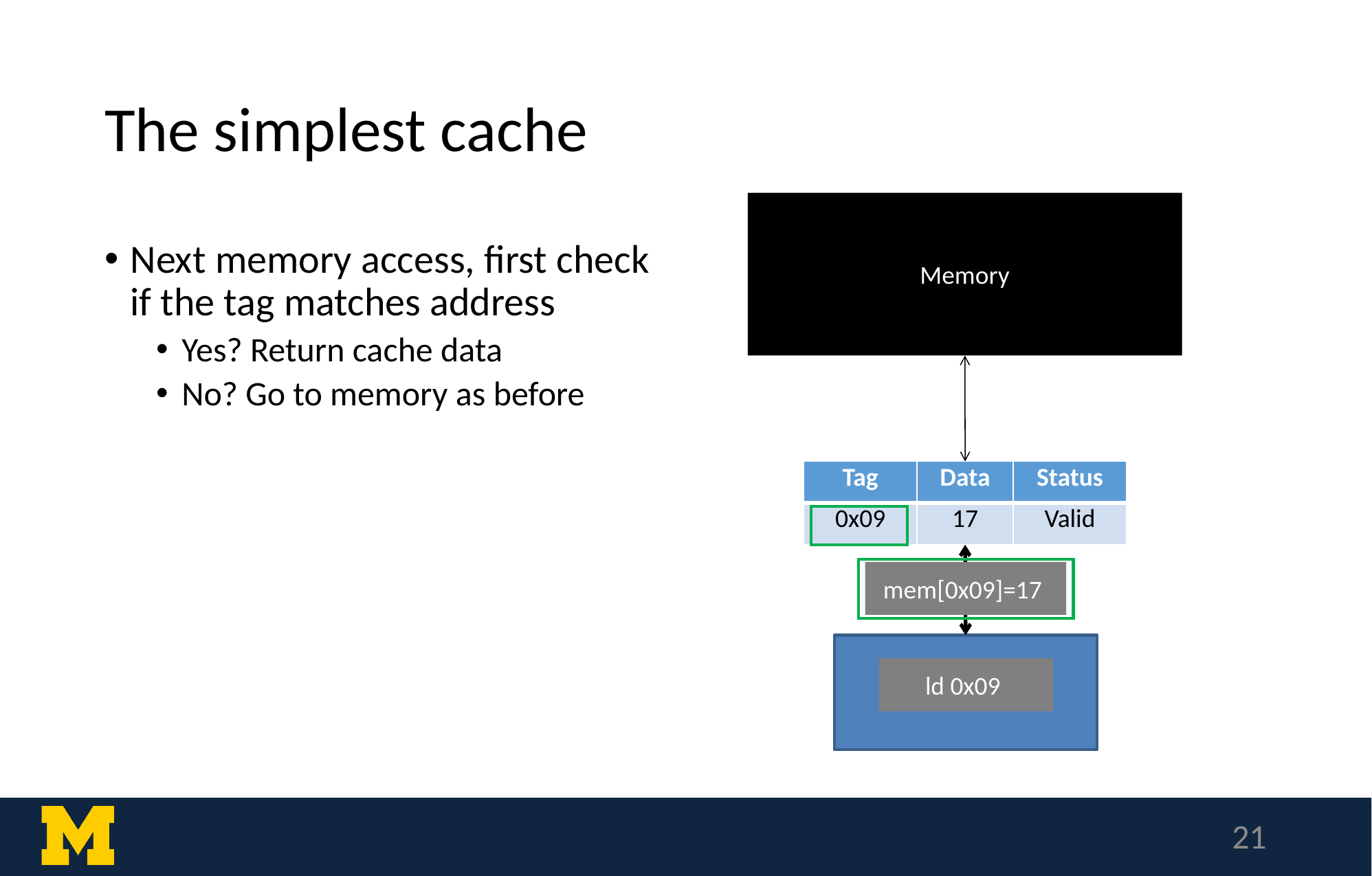

# The simplest cache
Memory
Next memory access, first check if the tag matches address
Yes? Return cache data
No? Go to memory as before
| Tag | Data | Status |
| --- | --- | --- |
| 0x09 | 17 | Valid |

mem[0x09]=17
Pipeline
ld 0x09
21